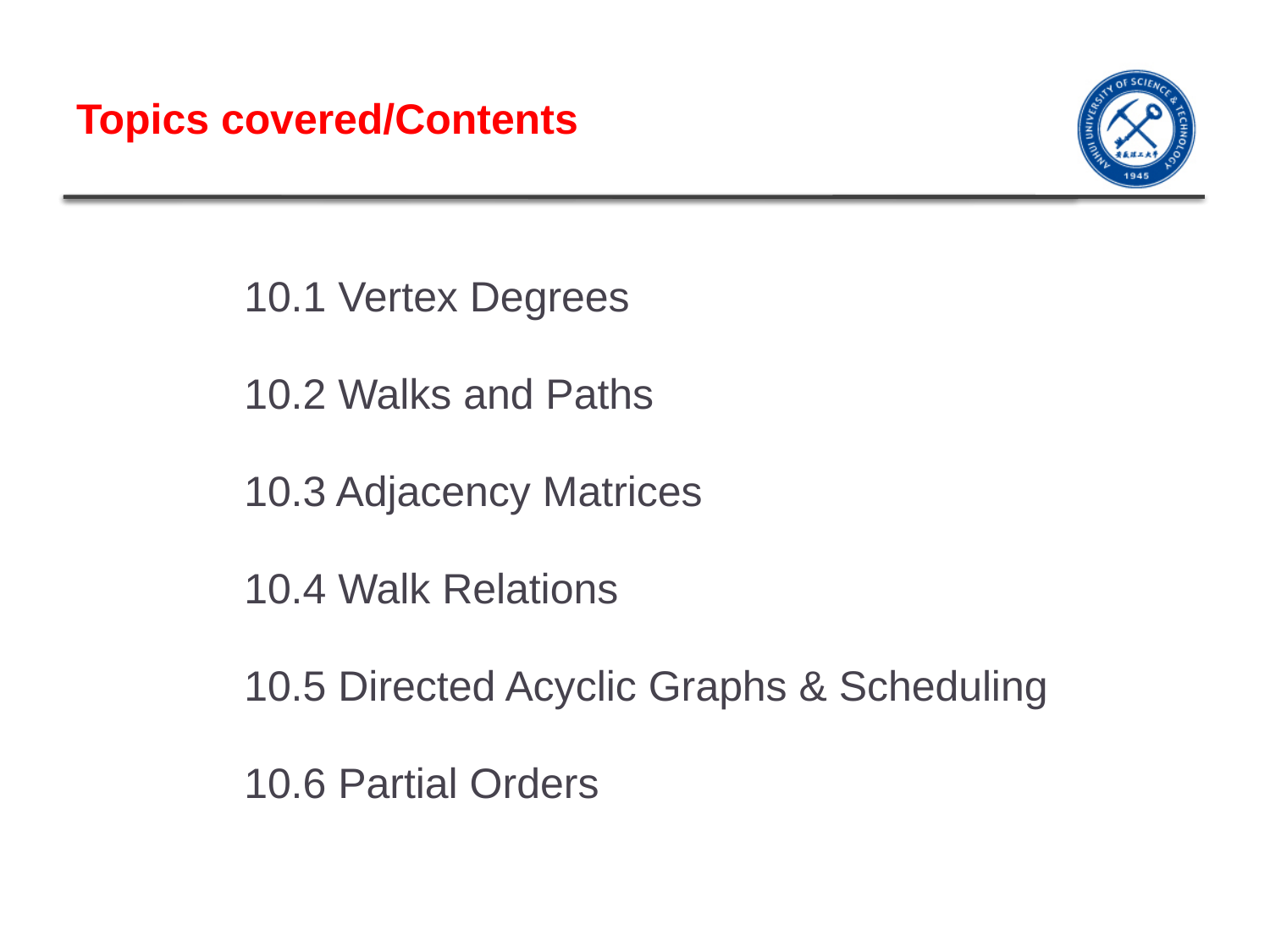

# Topics covered/Contents
10.1 Vertex Degrees
10.2 Walks and Paths
10.3 Adjacency Matrices
10.4 Walk Relations
10.5 Directed Acyclic Graphs & Scheduling
10.6 Partial Orders